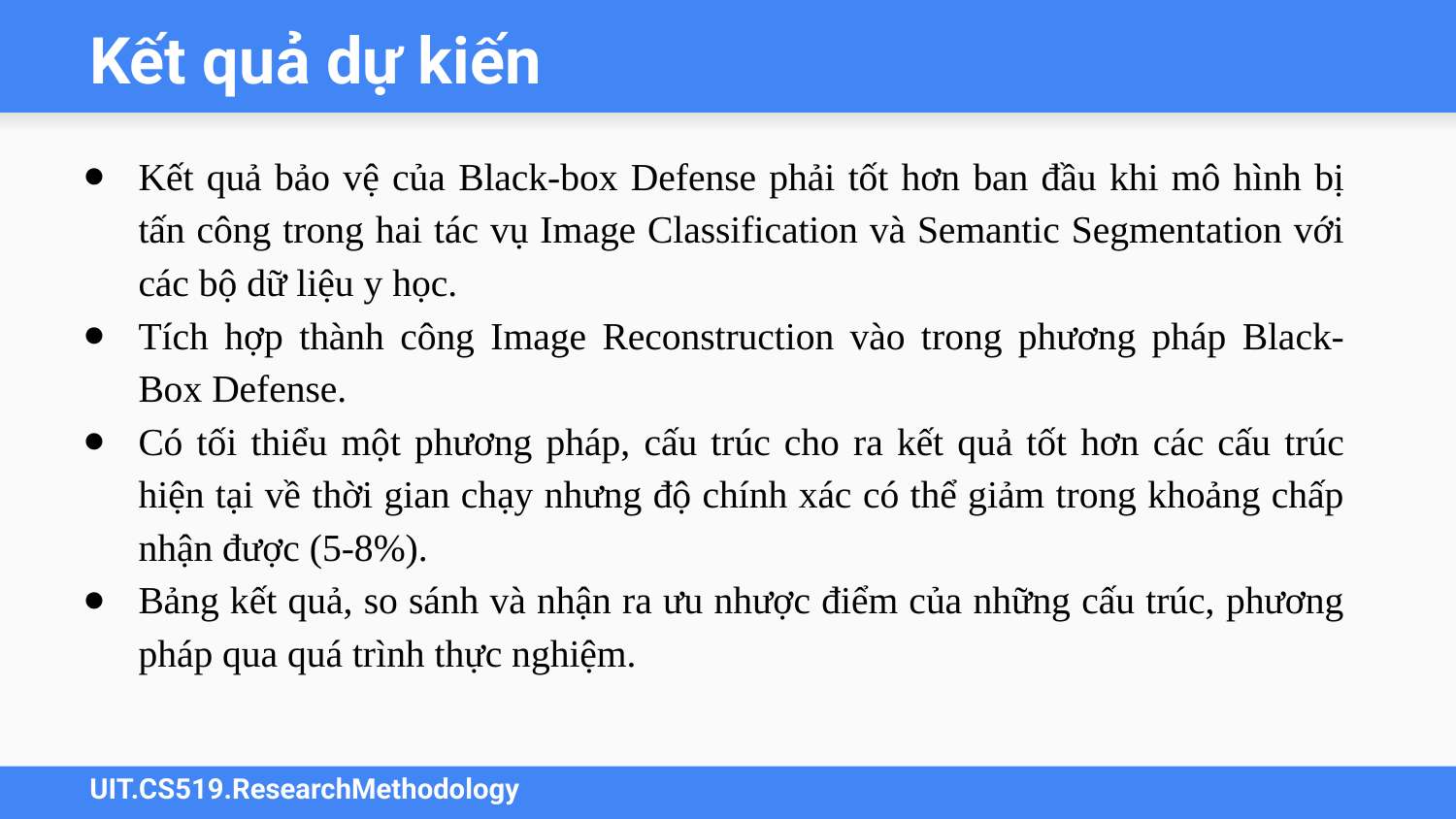

# Kết quả dự kiến
Kết quả bảo vệ của Black-box Defense phải tốt hơn ban đầu khi mô hình bị tấn công trong hai tác vụ Image Classification và Semantic Segmentation với các bộ dữ liệu y học.
Tích hợp thành công Image Reconstruction vào trong phương pháp Black-Box Defense.
Có tối thiểu một phương pháp, cấu trúc cho ra kết quả tốt hơn các cấu trúc hiện tại về thời gian chạy nhưng độ chính xác có thể giảm trong khoảng chấp nhận được (5-8%).
Bảng kết quả, so sánh và nhận ra ưu nhược điểm của những cấu trúc, phương pháp qua quá trình thực nghiệm.